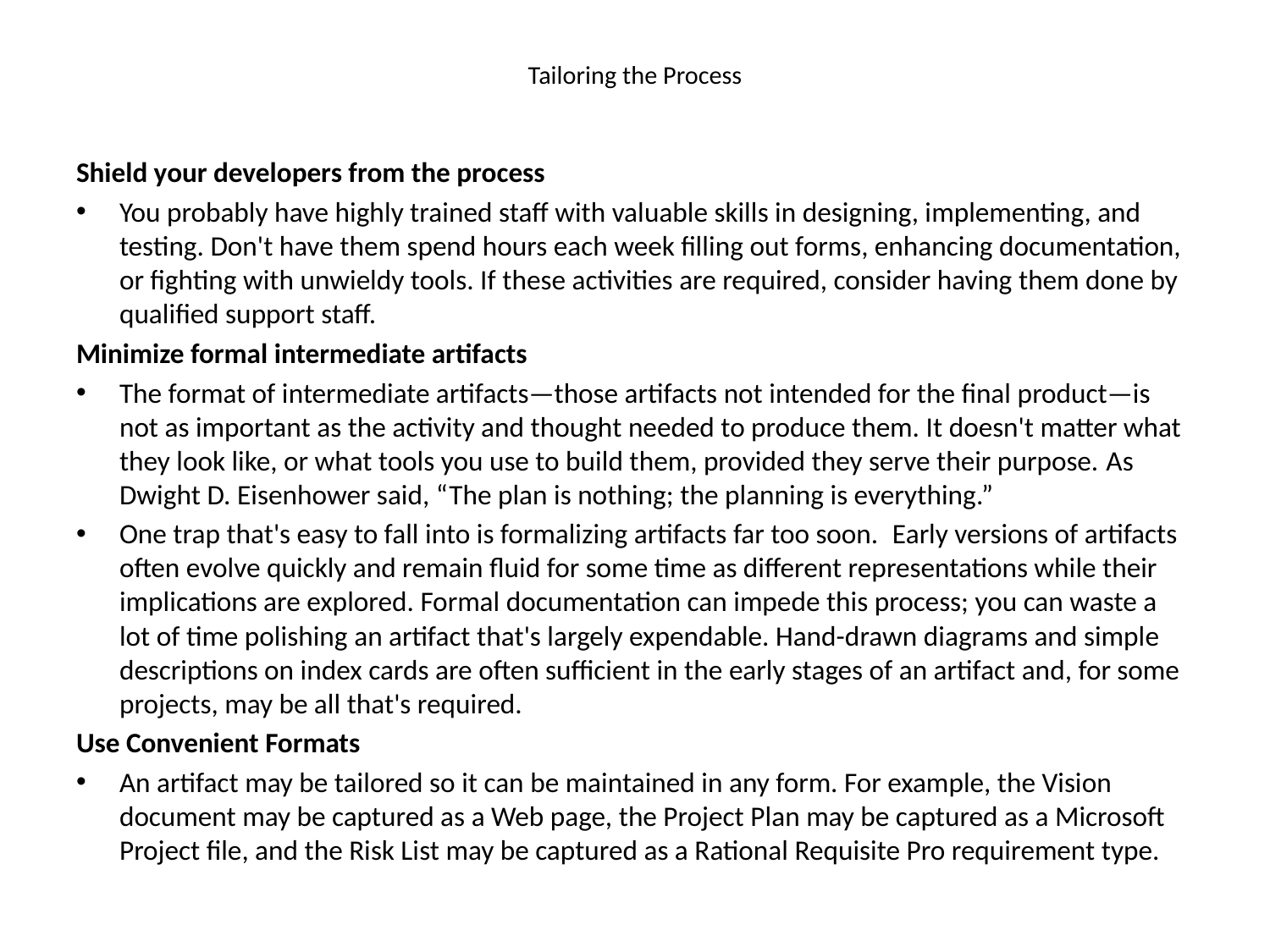

# Tailoring the Process
Shield your developers from the process
You probably have highly trained staff with valuable skills in designing, implementing, and testing. Don't have them spend hours each week filling out forms, enhancing documentation, or fighting with unwieldy tools. If these activities are required, consider having them done by qualified support staff.
Minimize formal intermediate artifacts
The format of intermediate artifacts—those artifacts not intended for the final product—is not as important as the activity and thought needed to produce them. It doesn't matter what they look like, or what tools you use to build them, provided they serve their purpose. As Dwight D. Eisenhower said, “The plan is nothing; the planning is everything.”
One trap that's easy to fall into is formalizing artifacts far too soon.  Early versions of artifacts often evolve quickly and remain fluid for some time as different representations while their implications are explored. Formal documentation can impede this process; you can waste a lot of time polishing an artifact that's largely expendable. Hand-drawn diagrams and simple descriptions on index cards are often sufficient in the early stages of an artifact and, for some projects, may be all that's required.
Use Convenient Formats
An artifact may be tailored so it can be maintained in any form. For example, the Vision document may be captured as a Web page, the Project Plan may be captured as a Microsoft Project file, and the Risk List may be captured as a Rational Requisite Pro requirement type.